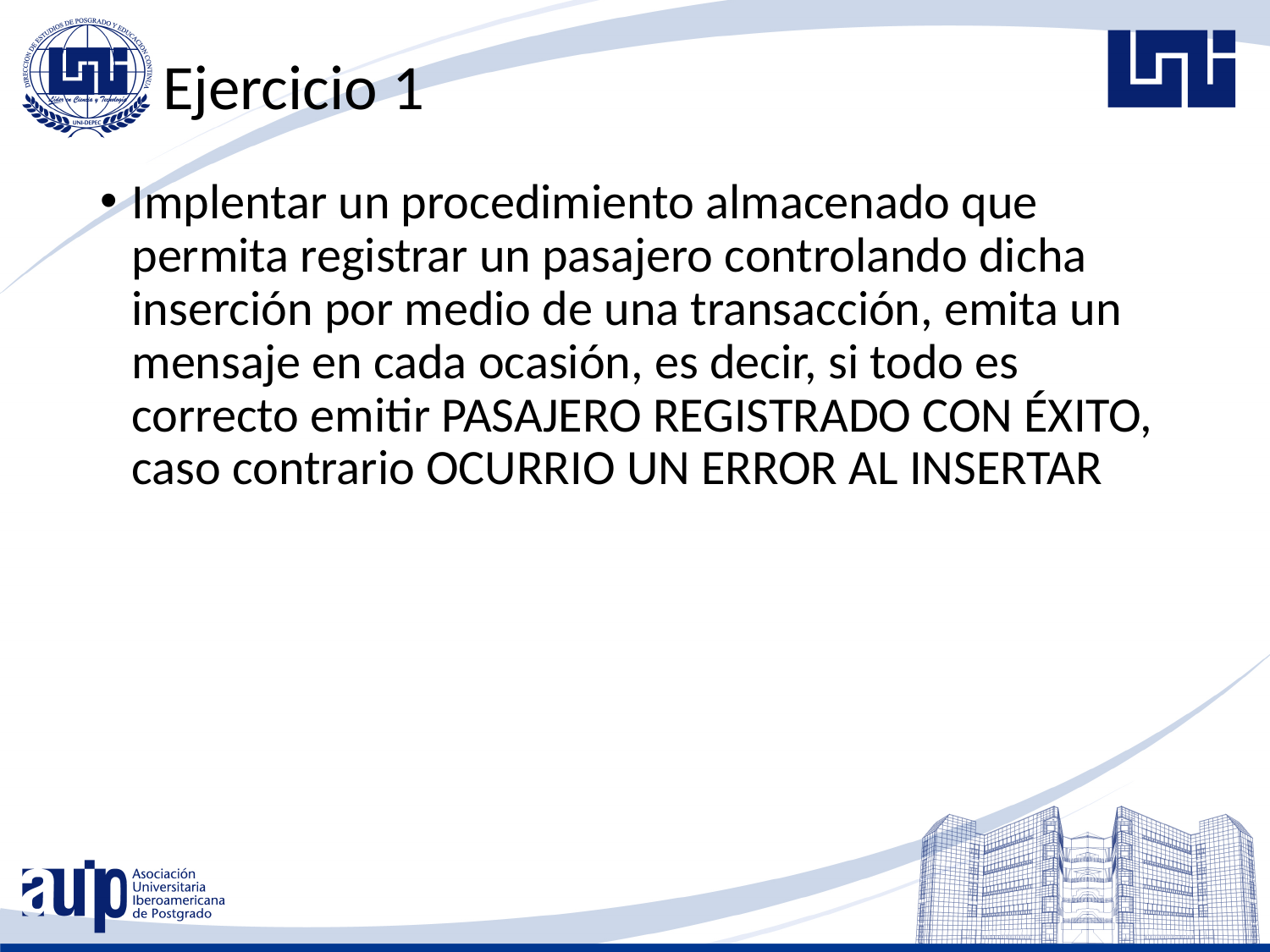

# Ejercicio 1
Implentar un procedimiento almacenado que permita registrar un pasajero controlando dicha inserción por medio de una transacción, emita un mensaje en cada ocasión, es decir, si todo es correcto emitir PASAJERO REGISTRADO CON ÉXITO, caso contrario OCURRIO UN ERROR AL INSERTAR